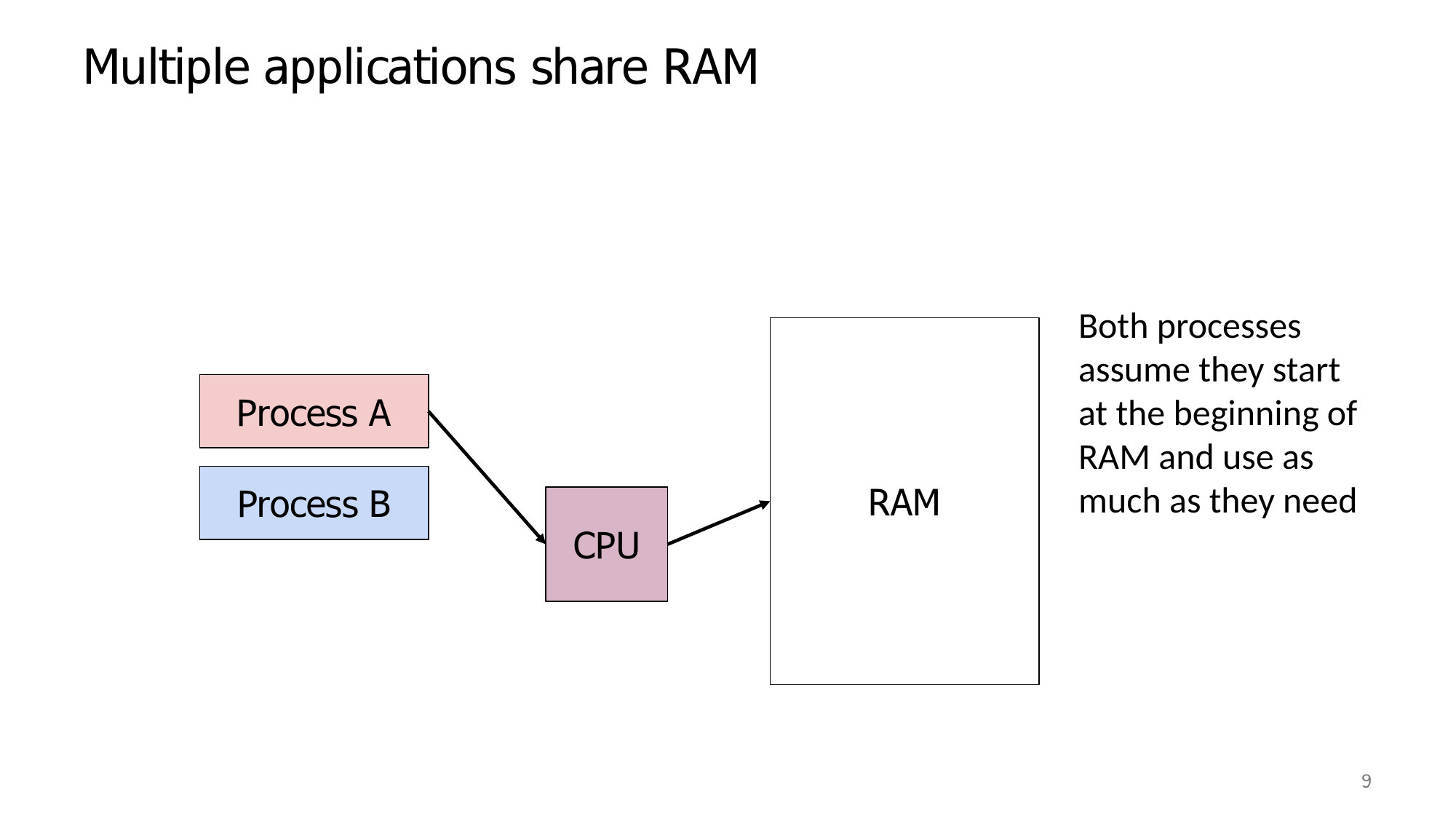

# Multiple applications share RAM
Both processes assume they start at the beginning of RAM and use as much as they need
RAM
Process A
Process B
CPU
9